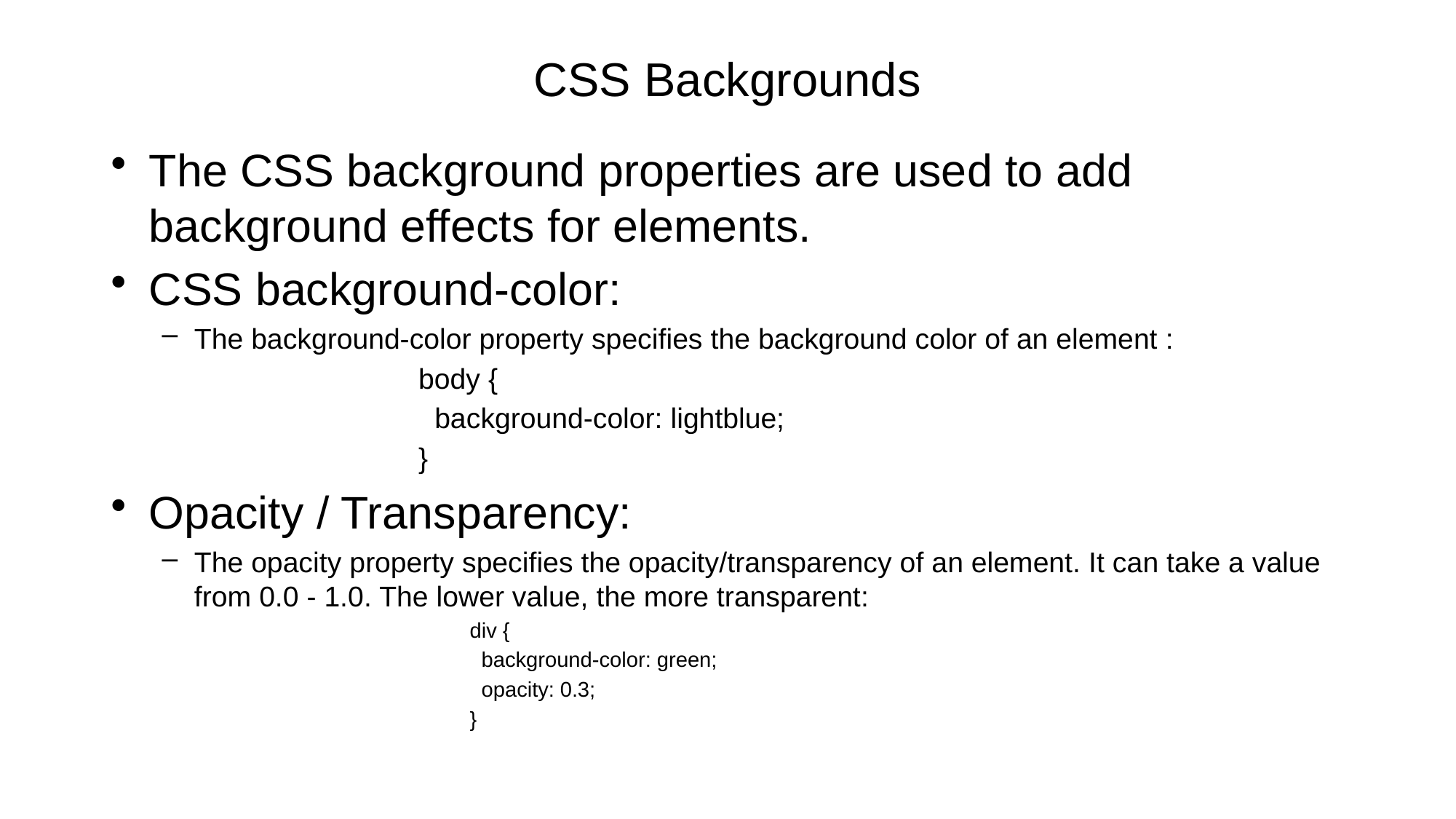

# CSS Backgrounds
The CSS background properties are used to add background effects for elements.
CSS background-color:
The background-color property specifies the background color of an element :
body {
  background-color: lightblue;
}
Opacity / Transparency:
The opacity property specifies the opacity/transparency of an element. It can take a value from 0.0 - 1.0. The lower value, the more transparent:
div {
  background-color: green;
  opacity: 0.3;
}